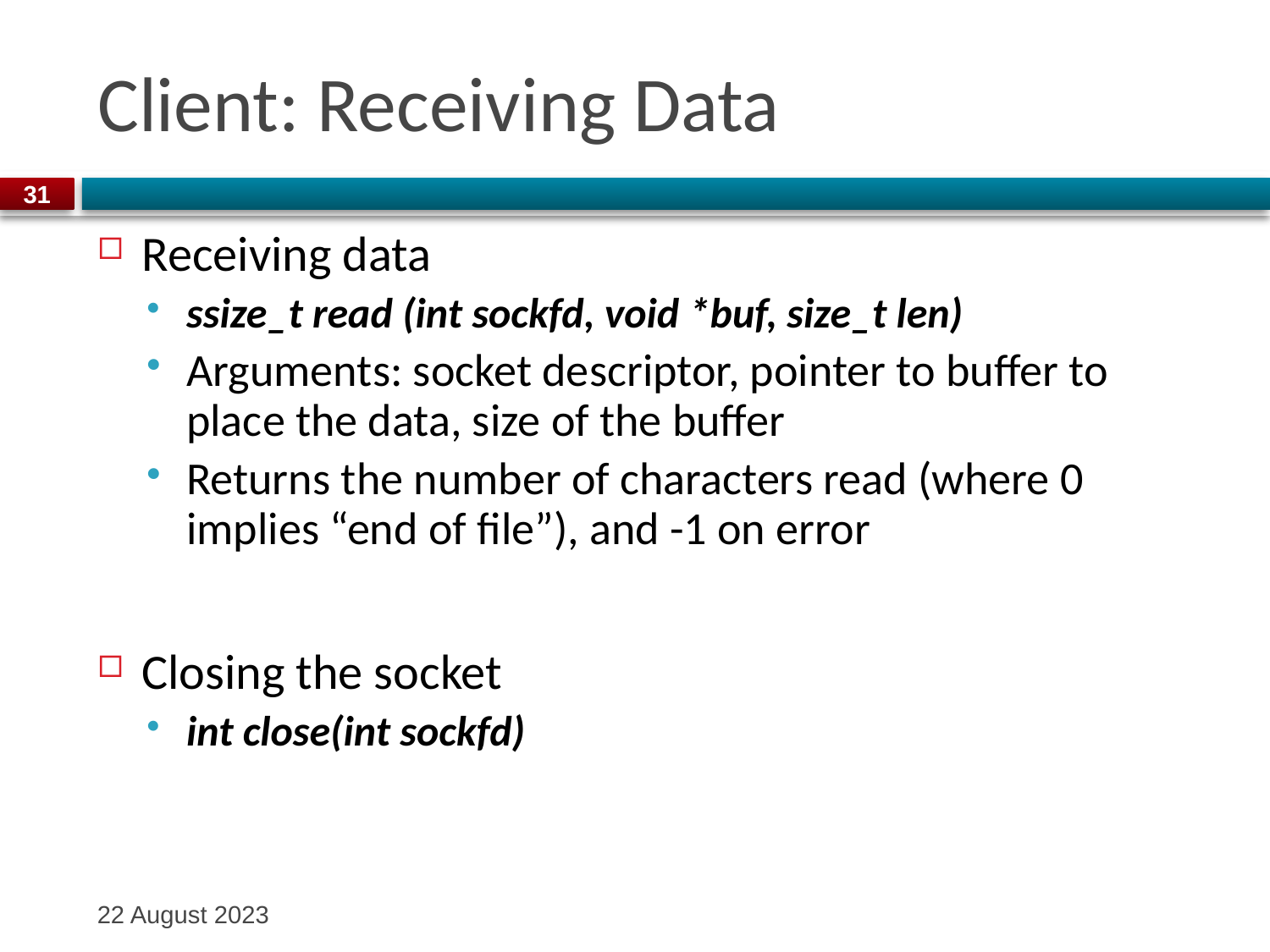

# Client: Receiving Data
31
Receiving data
ssize_t read (int sockfd, void *buf, size_t len)
Arguments: socket descriptor, pointer to buffer to place the data, size of the buffer
Returns the number of characters read (where 0 implies “end of file”), and -1 on error

Closing the socket
int close(int sockfd)

22 August 2023